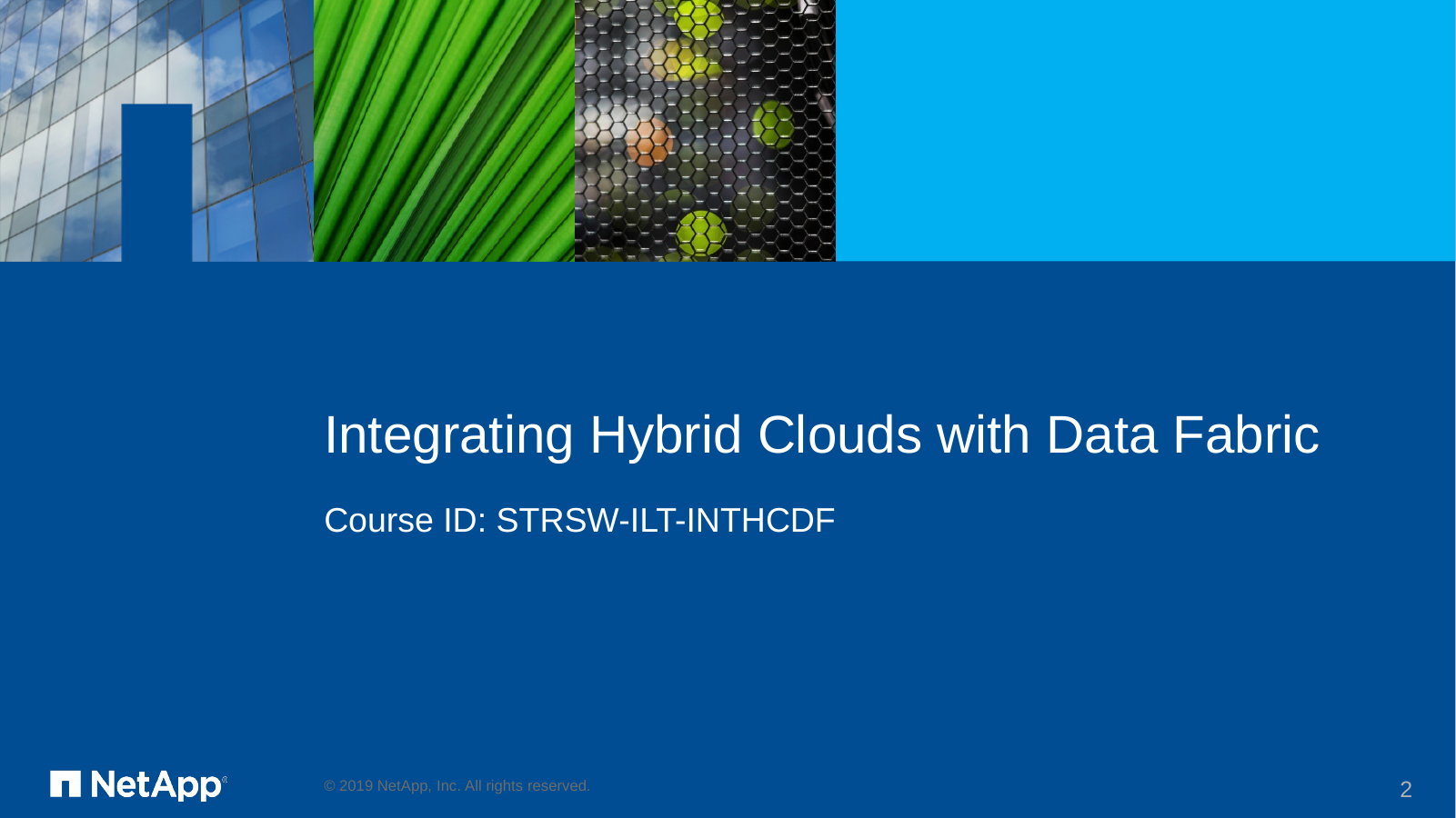

# Integrating Hybrid Clouds with Data Fabric
Course ID: STRSW-ILT-INTHCDF
© 2019 NetApp, Inc. All rights reserved.
2